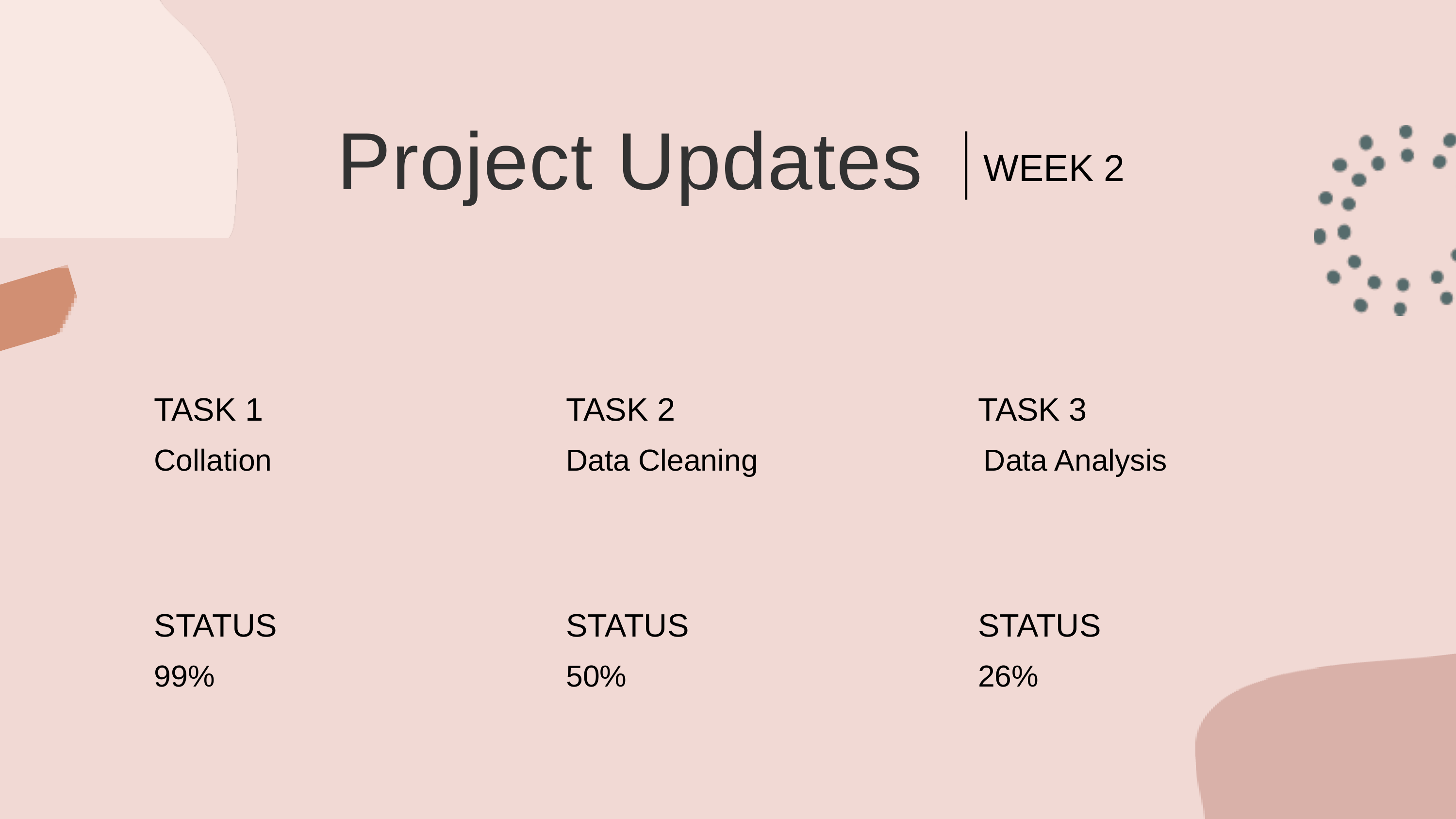

Project Updates

WEEK 2

TASK 1
TASK 2
TASK 3
Collation
Data Cleaning
Data Analysis

STATUS
STATUS
STATUS
99%
50%
26%